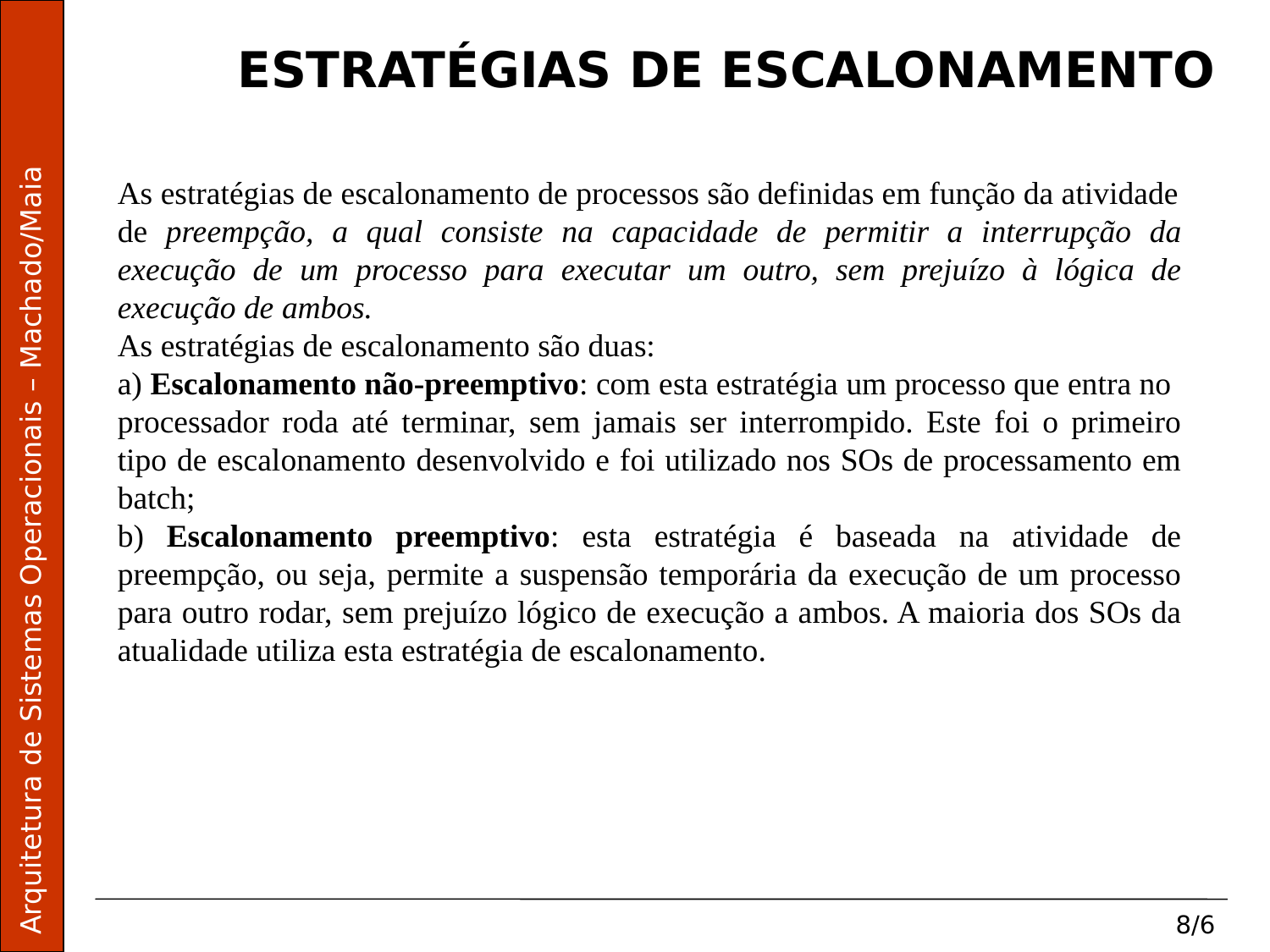

# ESTRATÉGIAS DE ESCALONAMENTO
As estratégias de escalonamento de processos são definidas em função da atividade
de preempção, a qual consiste na capacidade de permitir a interrupção da execução de um processo para executar um outro, sem prejuízo à lógica de execução de ambos.
As estratégias de escalonamento são duas:
a) Escalonamento não-preemptivo: com esta estratégia um processo que entra no
processador roda até terminar, sem jamais ser interrompido. Este foi o primeiro tipo de escalonamento desenvolvido e foi utilizado nos SOs de processamento em batch;
b) Escalonamento preemptivo: esta estratégia é baseada na atividade de preempção, ou seja, permite a suspensão temporária da execução de um processo para outro rodar, sem prejuízo lógico de execução a ambos. A maioria dos SOs da atualidade utiliza esta estratégia de escalonamento.